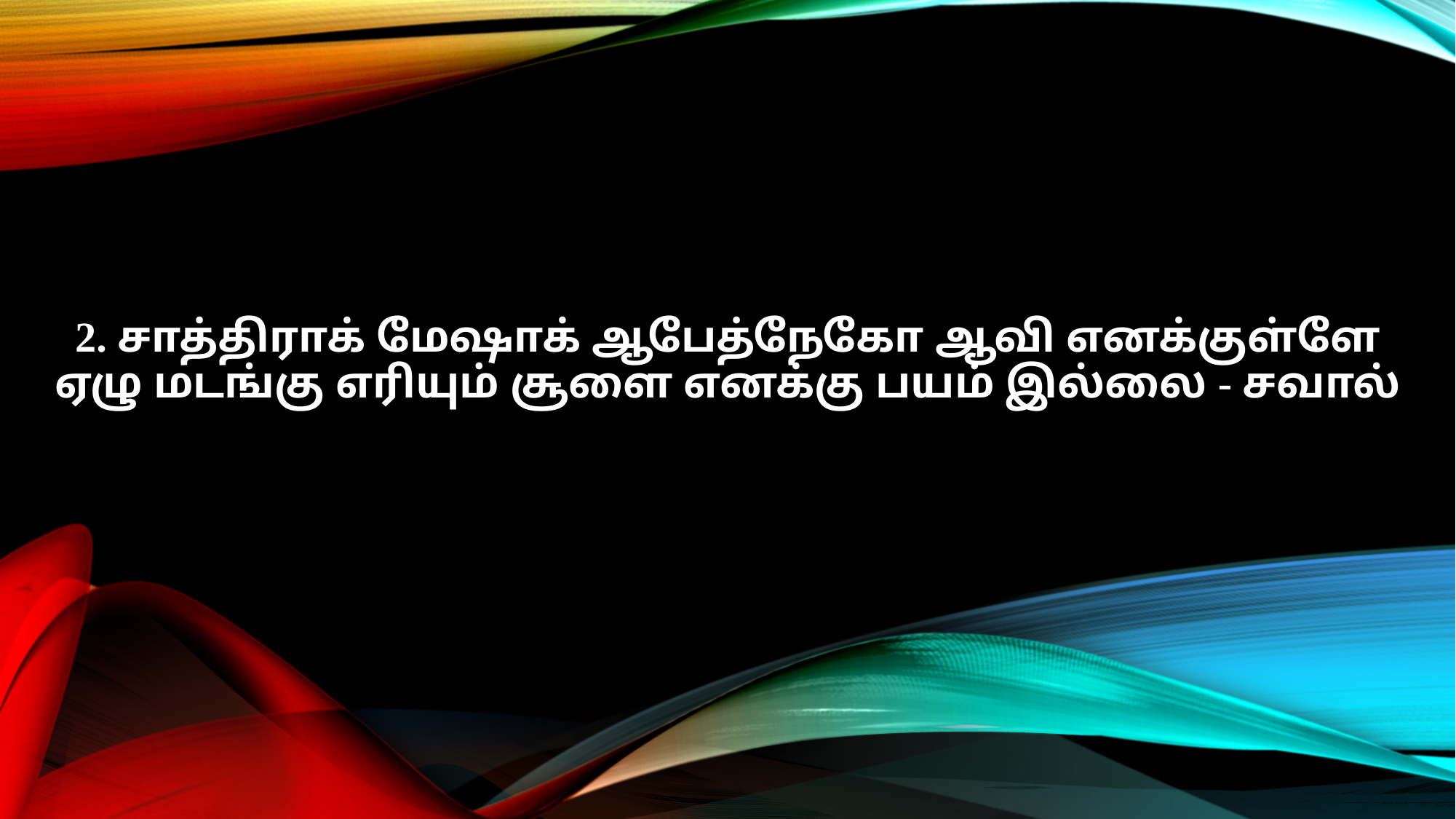

2. சாத்திராக் மேஷாக் ஆபேத்நேகோ ஆவி எனக்குள்ளே
ஏழு மடங்கு எரியும் சூளை எனக்கு பயம் இல்லை - சவால்